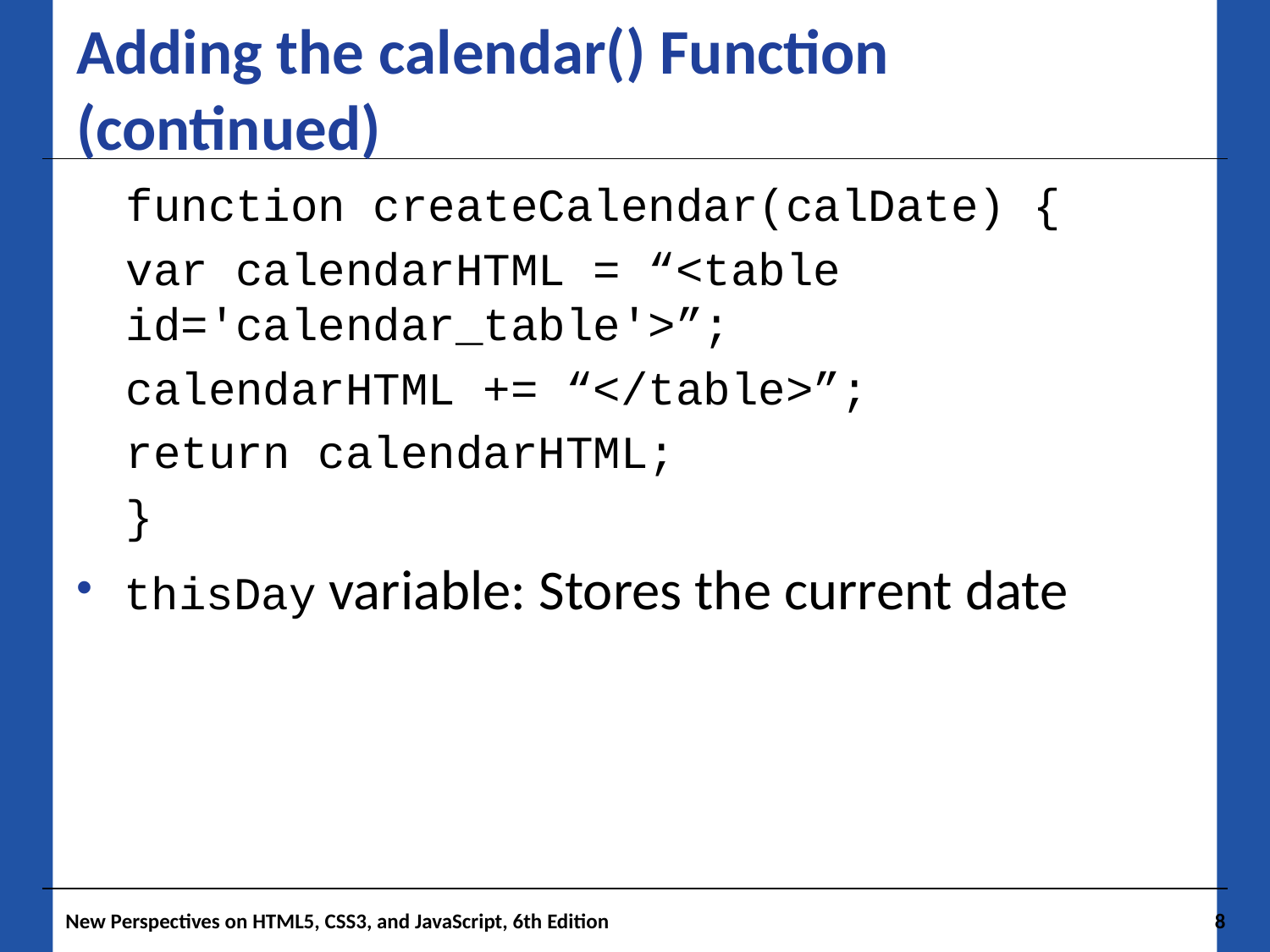

# Adding the calendar() Function (continued)
function createCalendar(calDate) {
var calendarHTML = “<table id='calendar_table'>”;
calendarHTML += “</table>”;
return calendarHTML;
}
thisDay variable: Stores the current date
New Perspectives on HTML5, CSS3, and JavaScript, 6th Edition
8